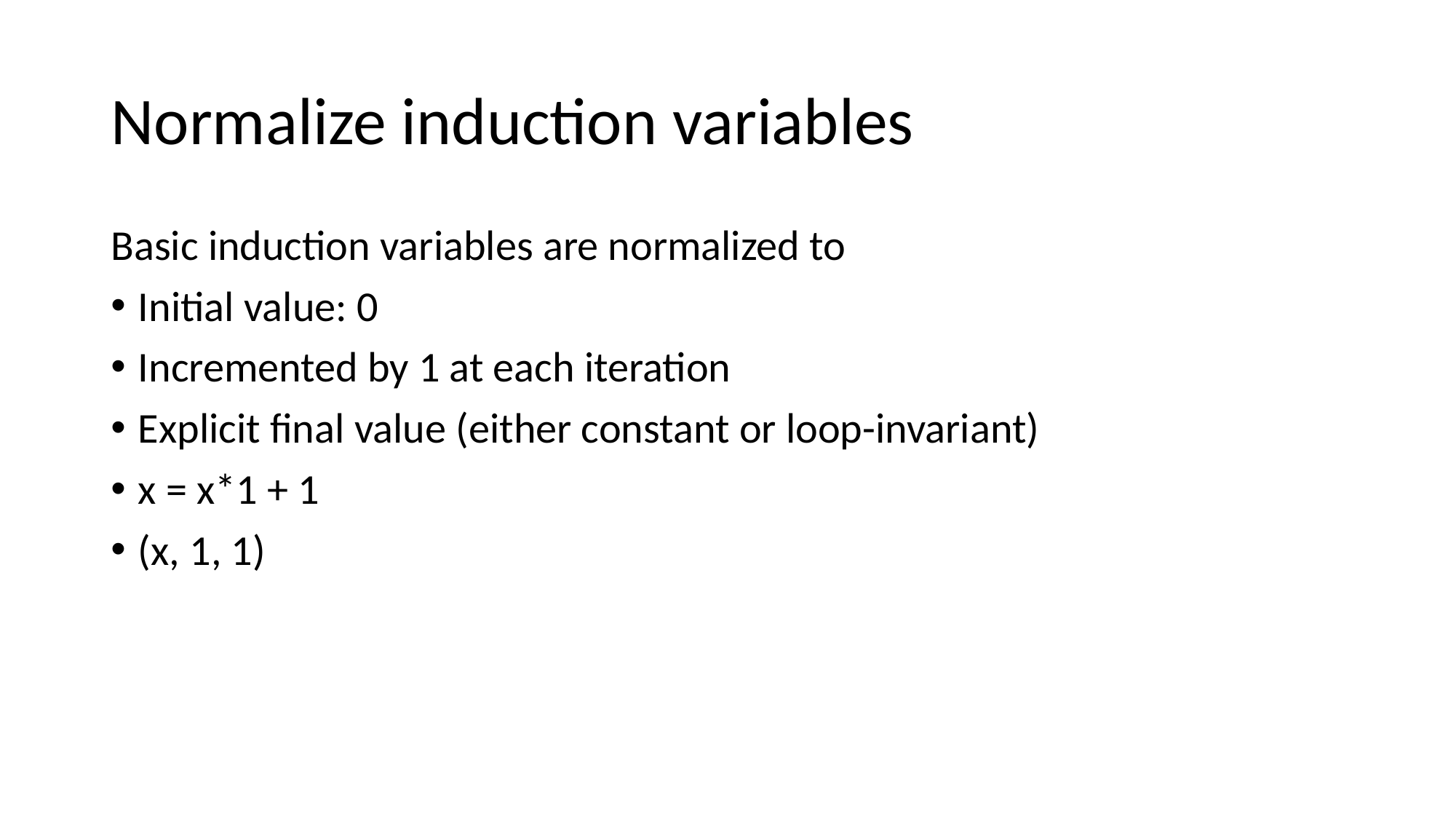

# Normalize induction variables
Basic induction variables are normalized to
Initial value: 0
Incremented by 1 at each iteration
Explicit final value (either constant or loop-invariant)
x = x*1 + 1
(x, 1, 1)